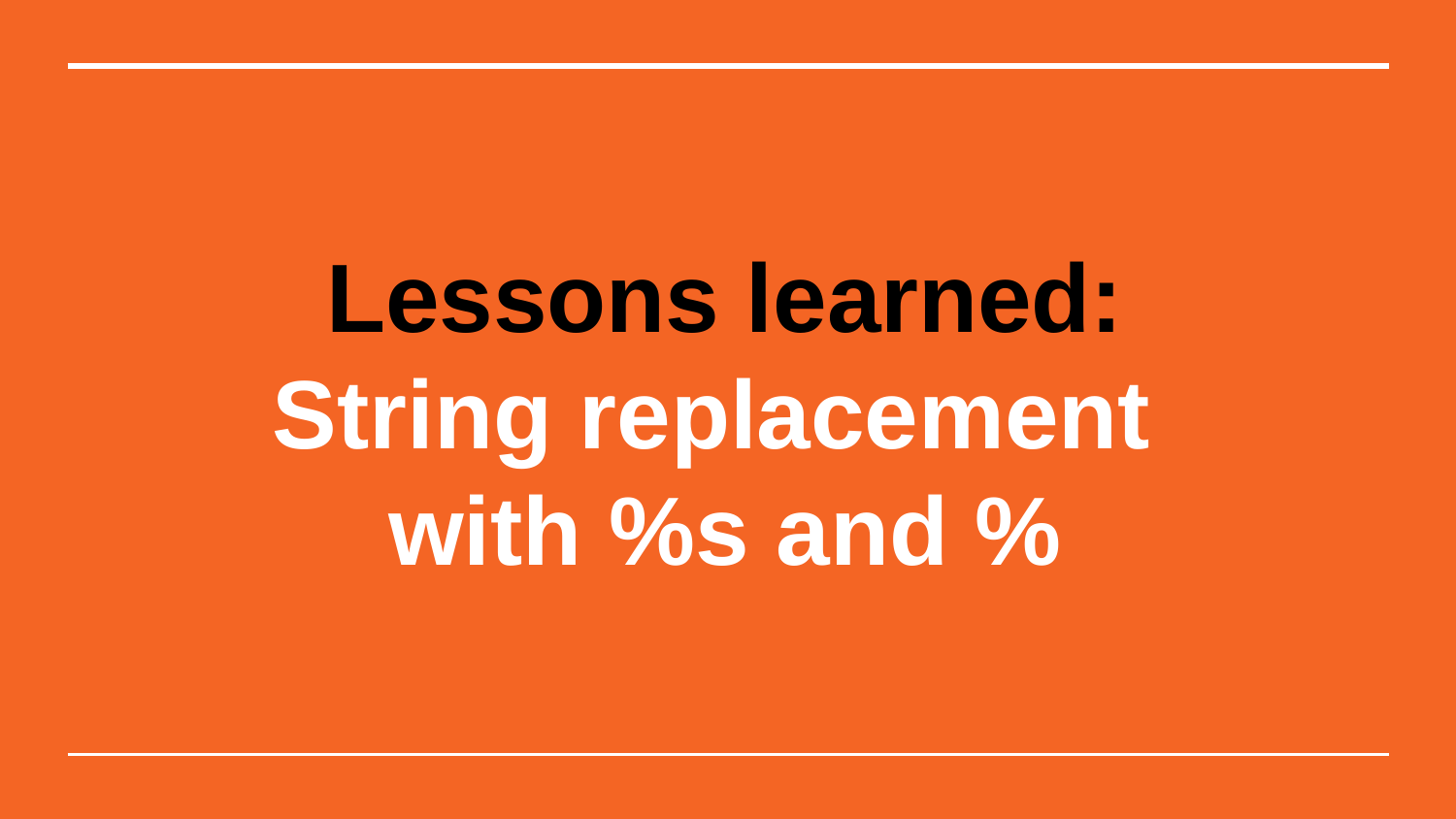

# Lessons learned:
String replacement
with %s and %